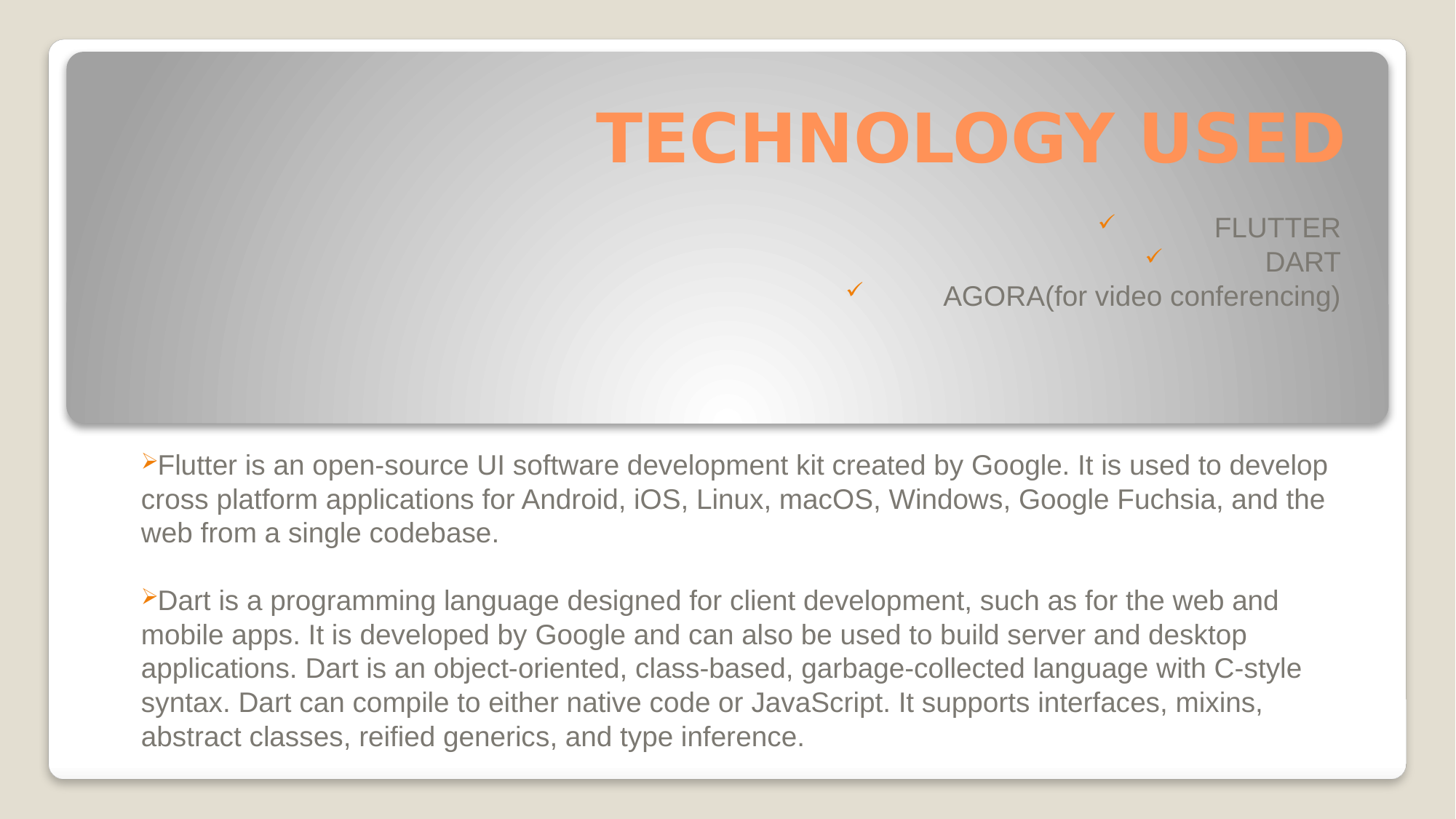

# TECHNOLOGY USED
FLUTTER
DART
AGORA(for video conferencing)

Flutter is an open-source UI software development kit created by Google. It is used to develop cross platform applications for Android, iOS, Linux, macOS, Windows, Google Fuchsia, and the web from a single codebase.

Dart is a programming language designed for client development, such as for the web and mobile apps. It is developed by Google and can also be used to build server and desktop applications. Dart is an object-oriented, class-based, garbage-collected language with C-style syntax. Dart can compile to either native code or JavaScript. It supports interfaces, mixins, abstract classes, reified generics, and type inference.